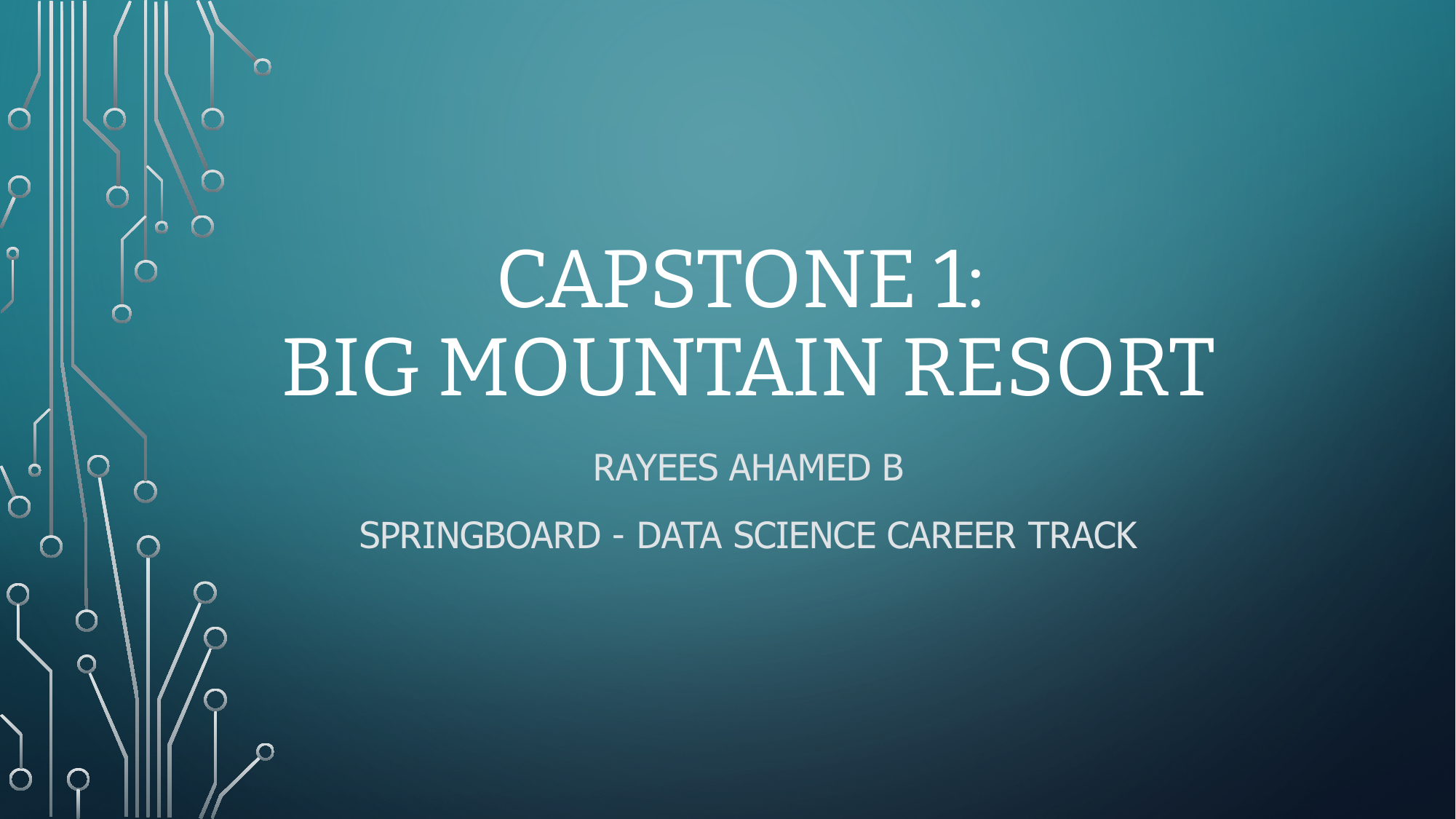

# Capstone 1: big mountain resort
Rayees ahamed b
Springboard - data science career track